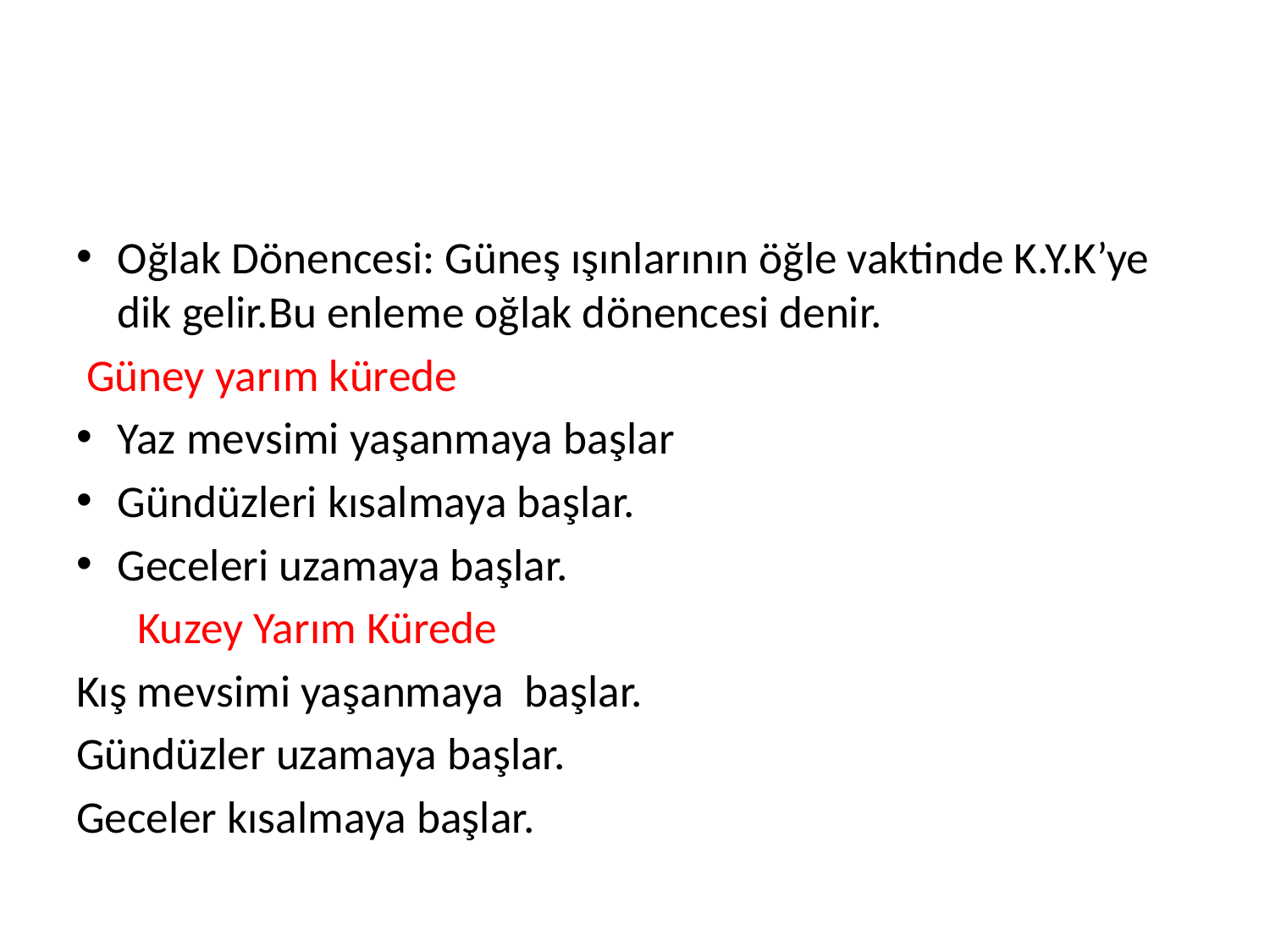

#
Oğlak Dönencesi: Güneş ışınlarının öğle vaktinde K.Y.K’ye dik gelir.Bu enleme oğlak dönencesi denir.
 Güney yarım kürede
Yaz mevsimi yaşanmaya başlar
Gündüzleri kısalmaya başlar.
Geceleri uzamaya başlar.
      Kuzey Yarım Kürede
Kış mevsimi yaşanmaya  başlar.
Gündüzler uzamaya başlar.
Geceler kısalmaya başlar.